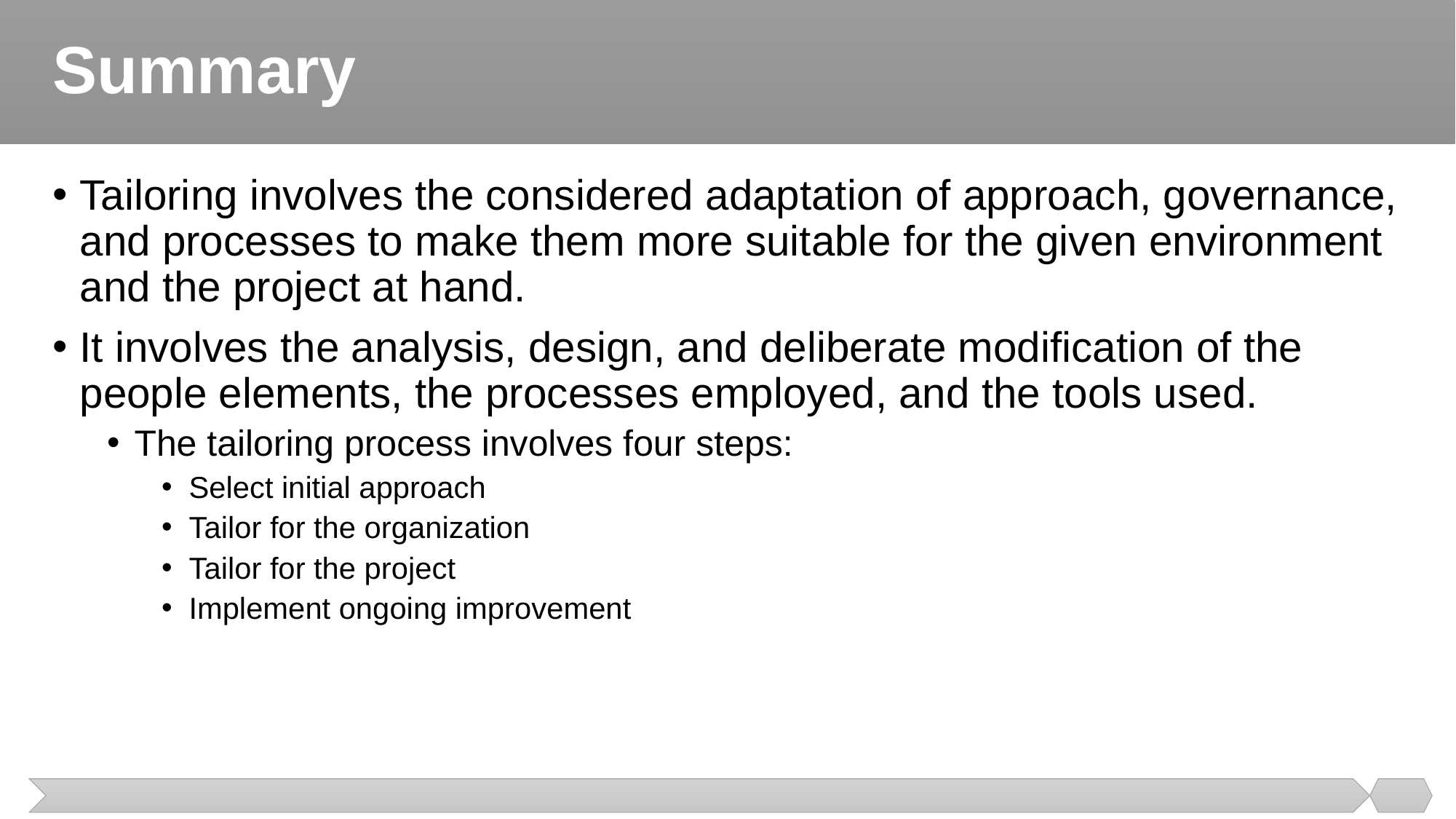

# Summary
Tailoring involves the considered adaptation of approach, governance, and processes to make them more suitable for the given environment and the project at hand.
It involves the analysis, design, and deliberate modification of the people elements, the processes employed, and the tools used.
The tailoring process involves four steps:
Select initial approach
Tailor for the organization
Tailor for the project
Implement ongoing improvement